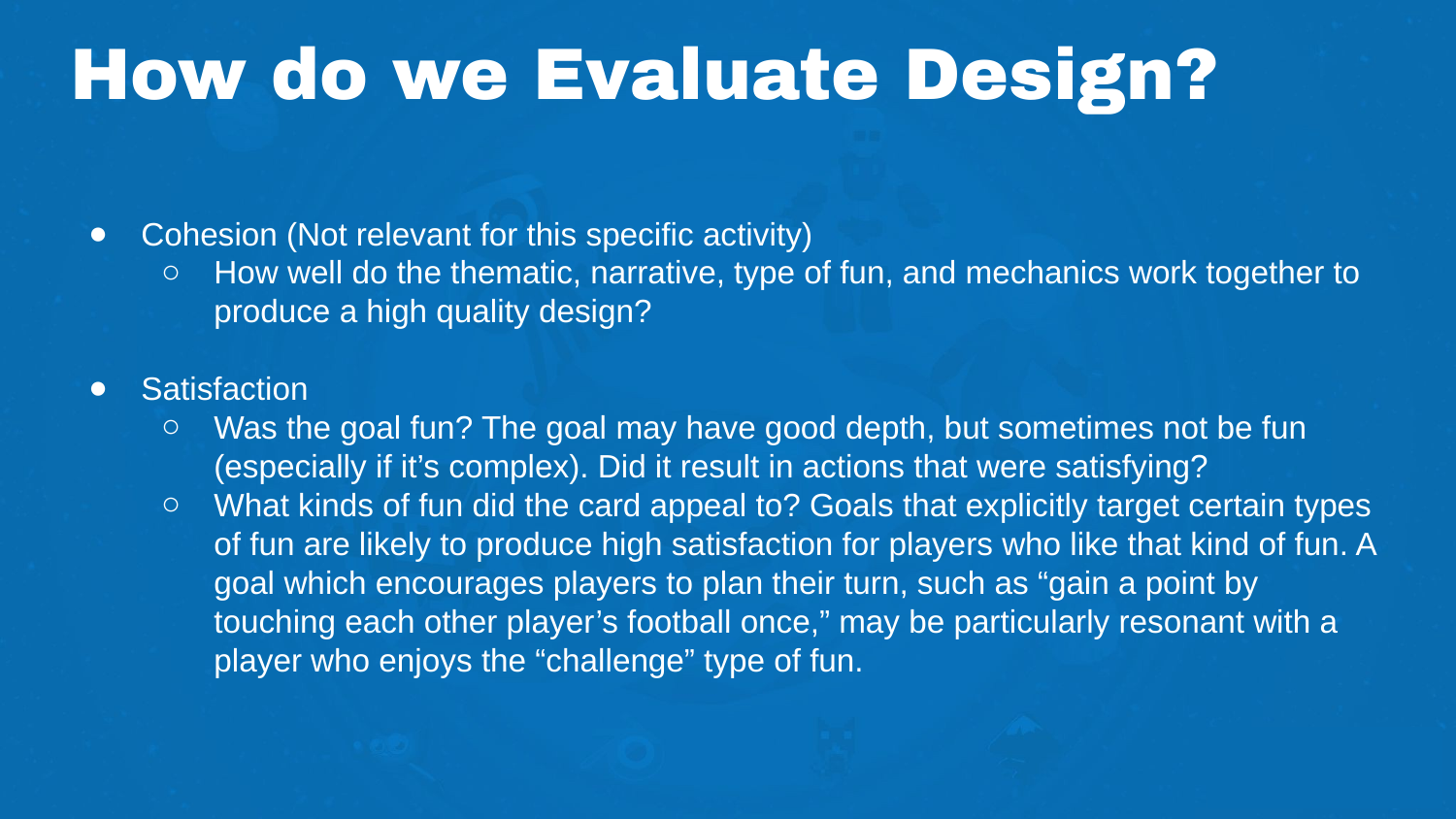

# How do we Evaluate Design?
Cohesion (Not relevant for this specific activity)
How well do the thematic, narrative, type of fun, and mechanics work together to produce a high quality design?

Satisfaction
Was the goal fun? The goal may have good depth, but sometimes not be fun (especially if it’s complex). Did it result in actions that were satisfying?
What kinds of fun did the card appeal to? Goals that explicitly target certain types of fun are likely to produce high satisfaction for players who like that kind of fun. A goal which encourages players to plan their turn, such as “gain a point by touching each other player’s football once,” may be particularly resonant with a player who enjoys the “challenge” type of fun.